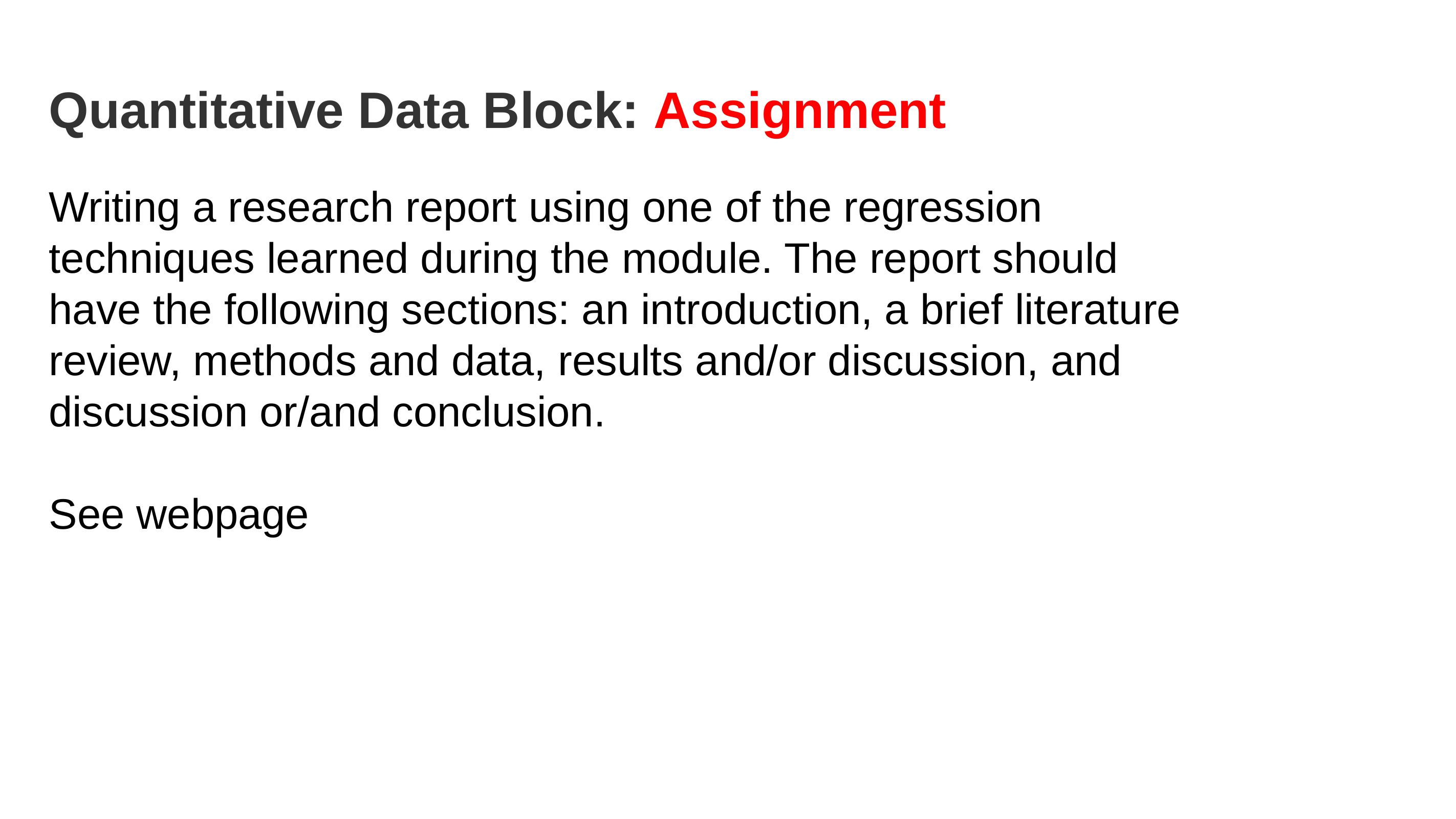

Quantitative Data Block: Assignment
Writing a research report using one of the regression techniques learned during the module. The report should have the following sections: an introduction, a brief literature review, methods and data, results and/or discussion, and discussion or/and conclusion.

See webpage

5